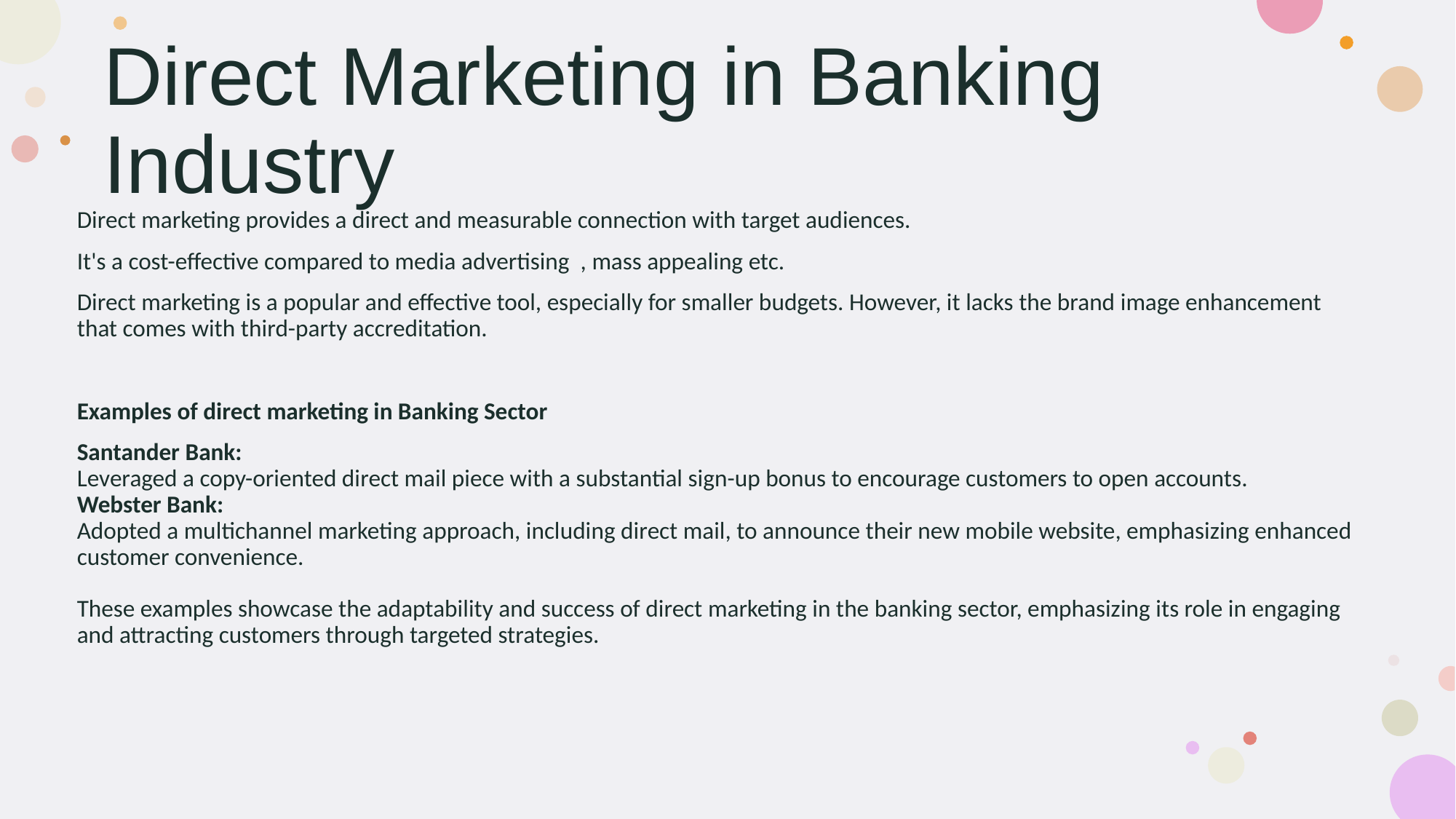

# Direct Marketing in Banking Industry
Direct marketing provides a direct and measurable connection with target audiences.
It's a cost-effective compared to media advertising  , mass appealing etc.
Direct marketing is a popular and effective tool, especially for smaller budgets. However, it lacks the brand image enhancement that comes with third-party accreditation.

Examples of direct marketing in Banking Sector
Santander Bank:
Leveraged a copy-oriented direct mail piece with a substantial sign-up bonus to encourage customers to open accounts.
Webster Bank:
Adopted a multichannel marketing approach, including direct mail, to announce their new mobile website, emphasizing enhanced customer convenience.

These examples showcase the adaptability and success of direct marketing in the banking sector, emphasizing its role in engaging and attracting customers through targeted strategies.